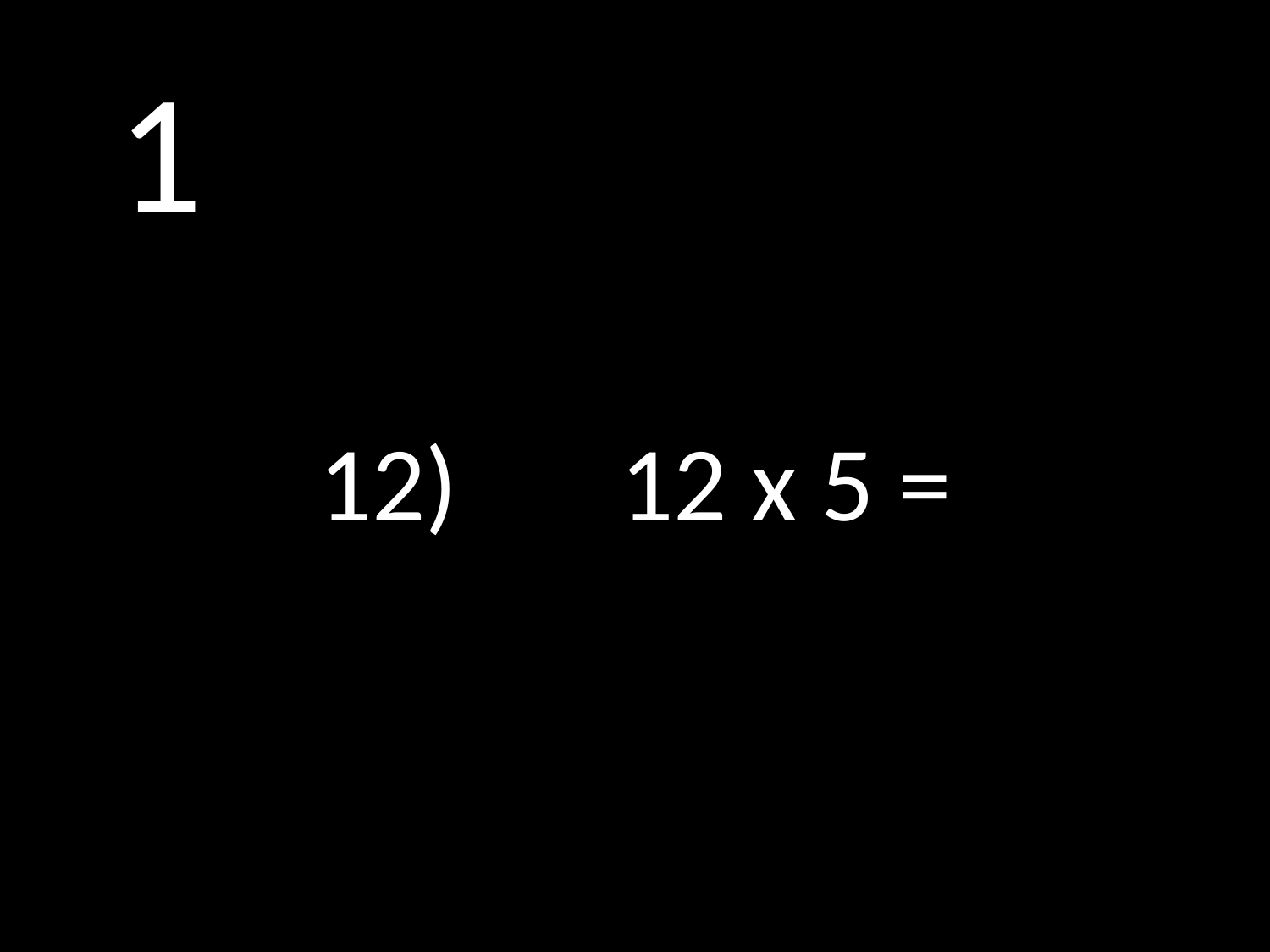

# 1
12)		12 x 5 =